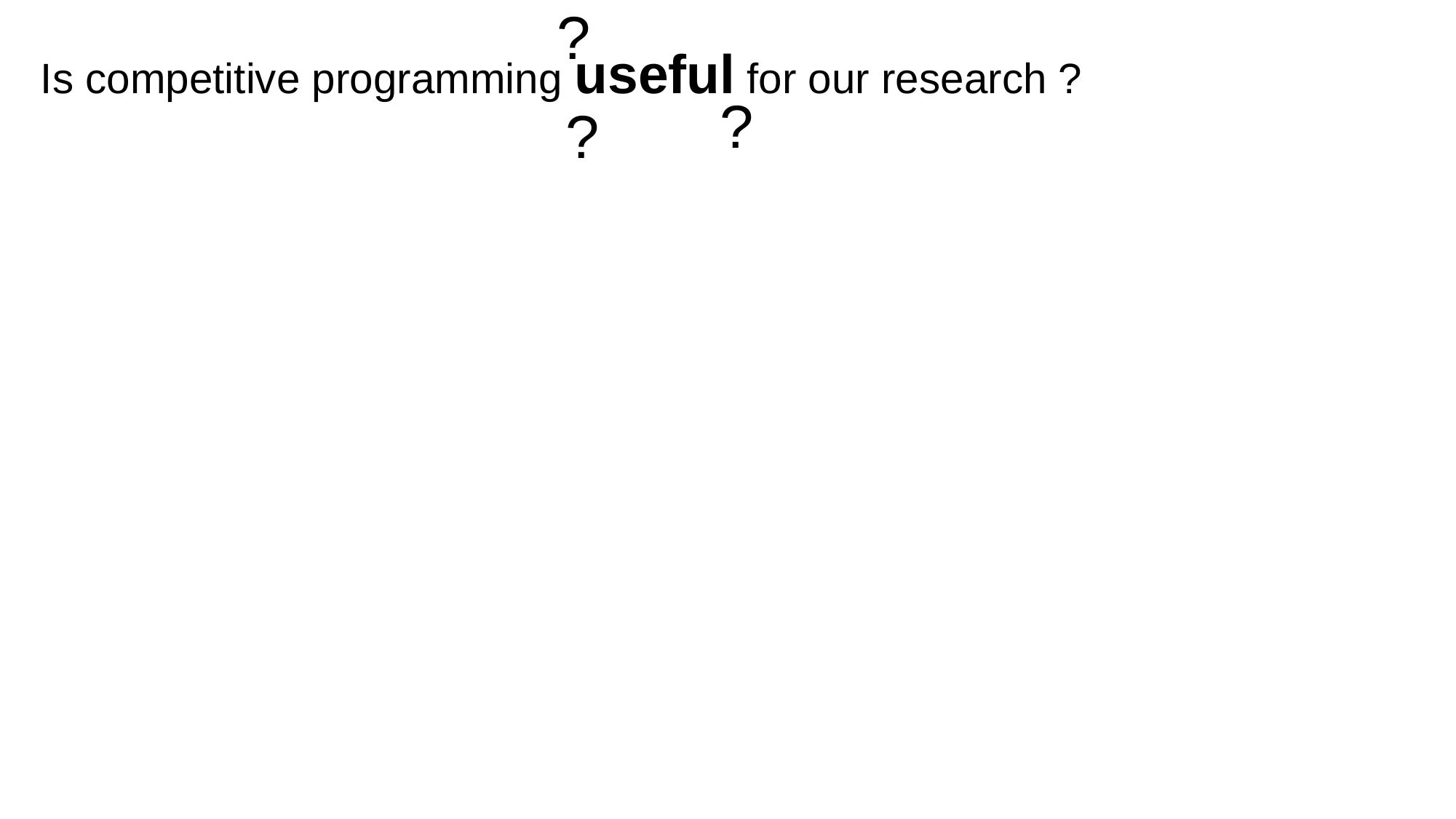

?
Is competitive programming useful for our research ?
?
?